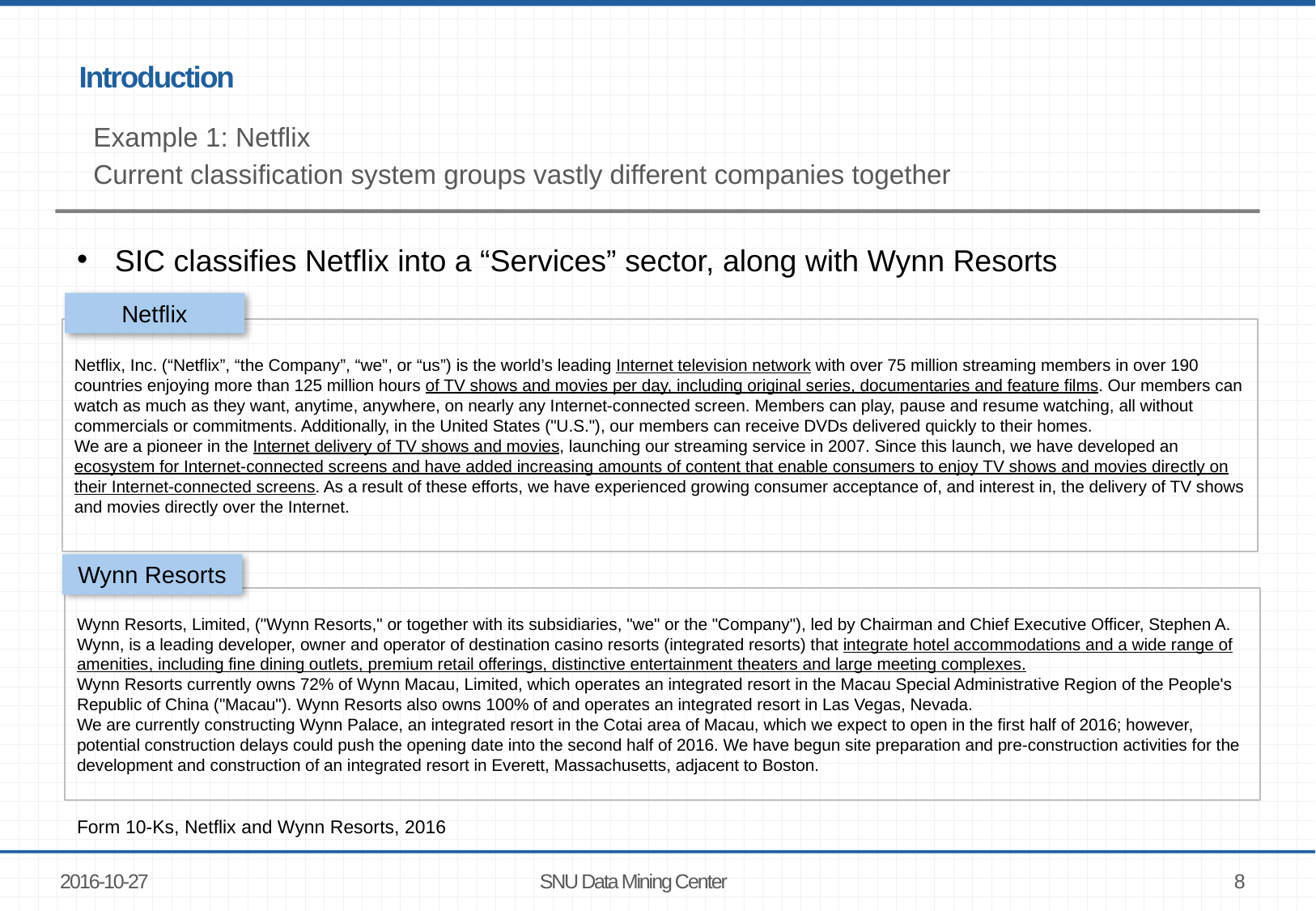

# Introduction
Example 1: Netflix
Current classification system groups vastly different companies together
SIC classifies Netflix into a “Services” sector, along with Wynn Resorts
Netflix
Netflix, Inc. (“Netflix”, “the Company”, “we”, or “us”) is the world’s leading Internet television network with over 75 million streaming members in over 190 countries enjoying more than 125 million hours of TV shows and movies per day, including original series, documentaries and feature films. Our members can watch as much as they want, anytime, anywhere, on nearly any Internet-connected screen. Members can play, pause and resume watching, all without commercials or commitments. Additionally, in the United States ("U.S."), our members can receive DVDs delivered quickly to their homes.
We are a pioneer in the Internet delivery of TV shows and movies, launching our streaming service in 2007. Since this launch, we have developed an ecosystem for Internet-connected screens and have added increasing amounts of content that enable consumers to enjoy TV shows and movies directly on their Internet-connected screens. As a result of these efforts, we have experienced growing consumer acceptance of, and interest in, the delivery of TV shows and movies directly over the Internet.
Wynn Resorts
Wynn Resorts, Limited, ("Wynn Resorts," or together with its subsidiaries, "we" or the "Company"), led by Chairman and Chief Executive Officer, Stephen A. Wynn, is a leading developer, owner and operator of destination casino resorts (integrated resorts) that integrate hotel accommodations and a wide range of amenities, including fine dining outlets, premium retail offerings, distinctive entertainment theaters and large meeting complexes.
Wynn Resorts currently owns 72% of Wynn Macau, Limited, which operates an integrated resort in the Macau Special Administrative Region of the People's Republic of China ("Macau"). Wynn Resorts also owns 100% of and operates an integrated resort in Las Vegas, Nevada.
We are currently constructing Wynn Palace, an integrated resort in the Cotai area of Macau, which we expect to open in the first half of 2016; however, potential construction delays could push the opening date into the second half of 2016. We have begun site preparation and pre-construction activities for the development and construction of an integrated resort in Everett, Massachusetts, adjacent to Boston.
Form 10-Ks, Netflix and Wynn Resorts, 2016